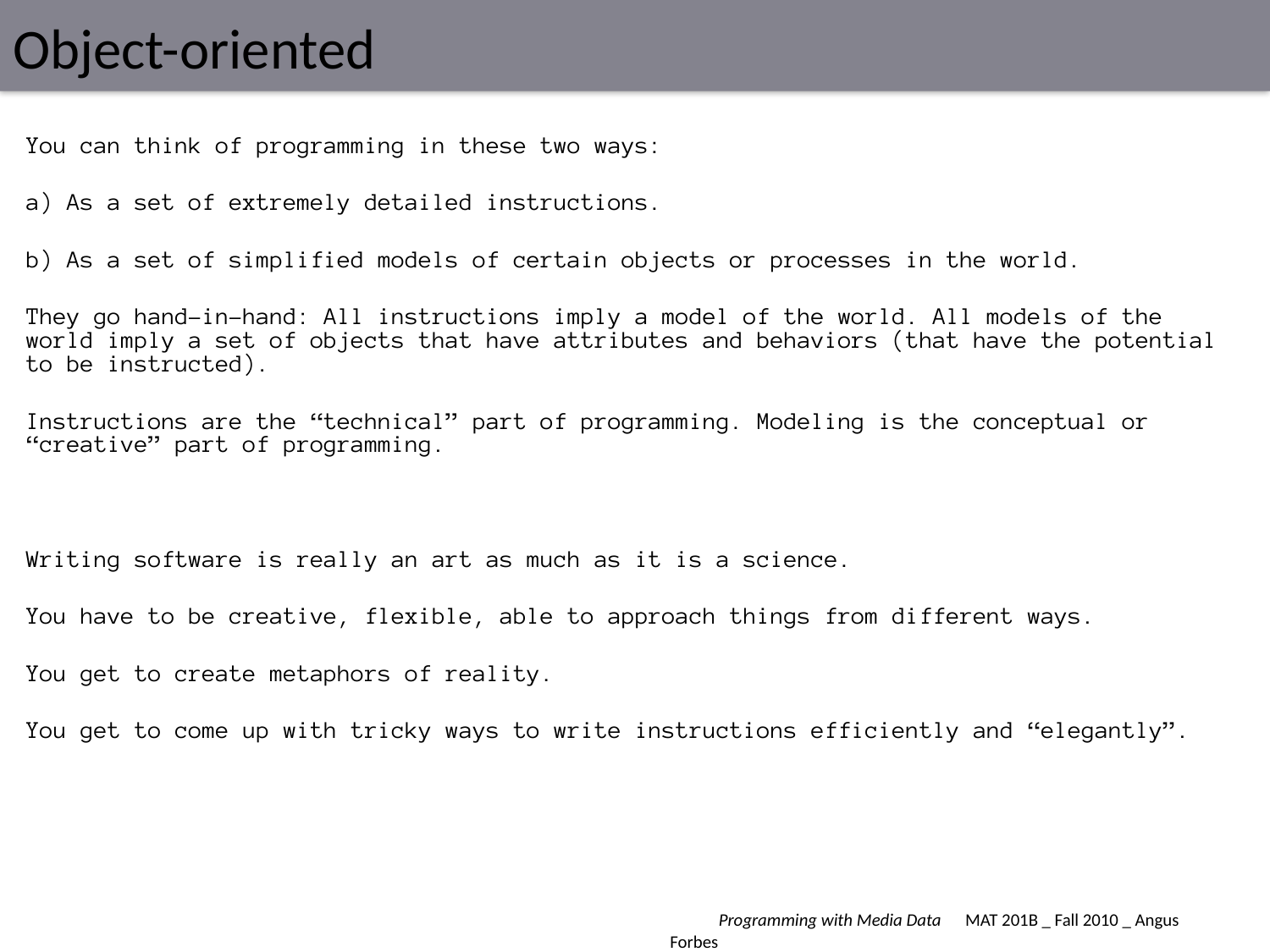

# Object-oriented

You can think of programming in these two ways:

a) As a set of extremely detailed instructions.

b) As a set of simplified models of certain objects or processes in the world.

They go hand-in-hand: All instructions imply a model of the world. All models of the world imply a set of objects that have attributes and behaviors (that have the potential to be instructed).

Instructions are the “technical” part of programming. Modeling is the conceptual or “creative” part of programming.

Writing software is really an art as much as it is a science.

You have to be creative, flexible, able to approach things from different ways.

You get to create metaphors of reality.

You get to come up with tricky ways to write instructions efficiently and “elegantly”.